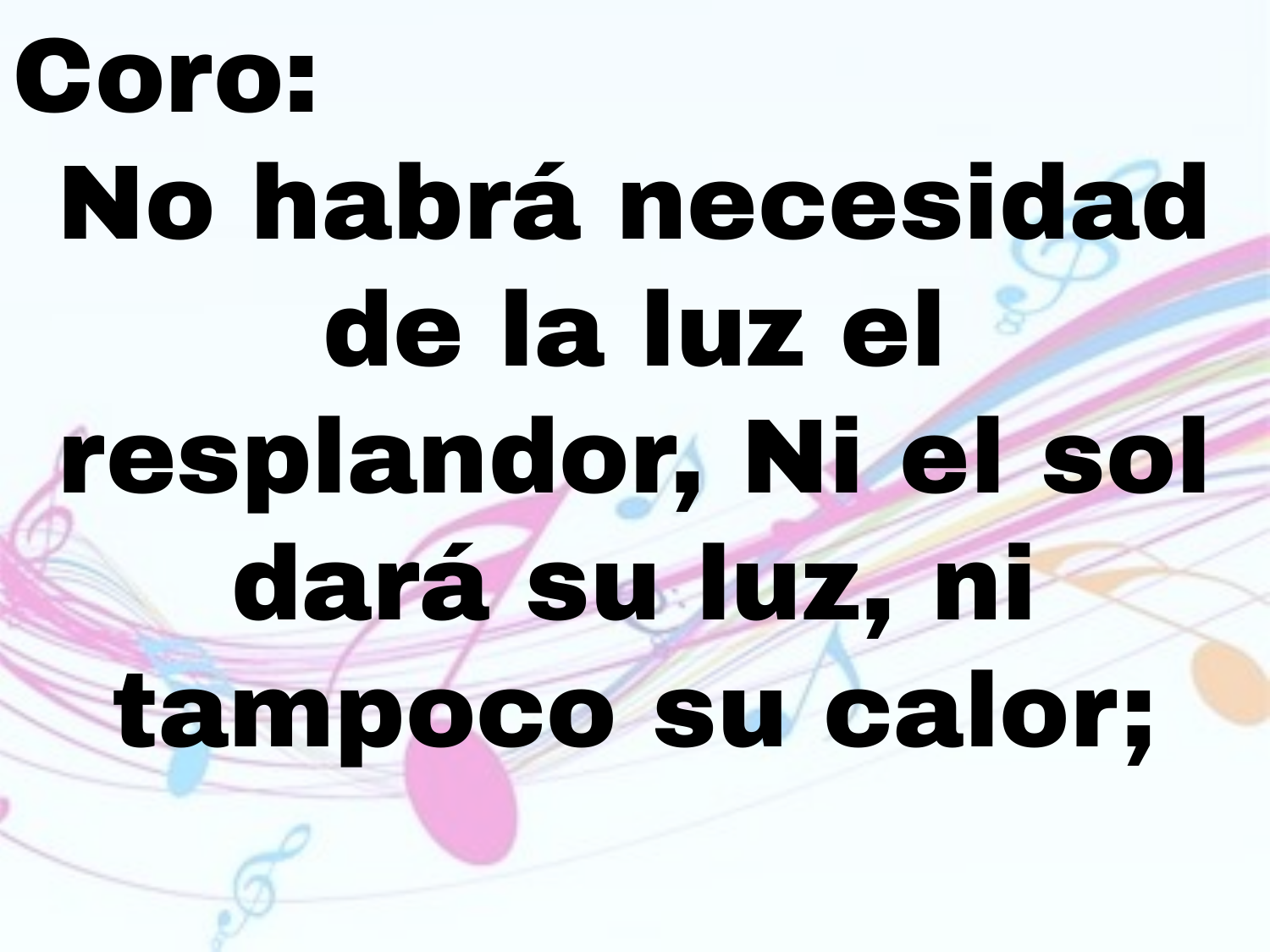

Coro:
No habrá necesidad de la luz el
resplandor, Ni el sol dará su luz, ni tampoco su calor;